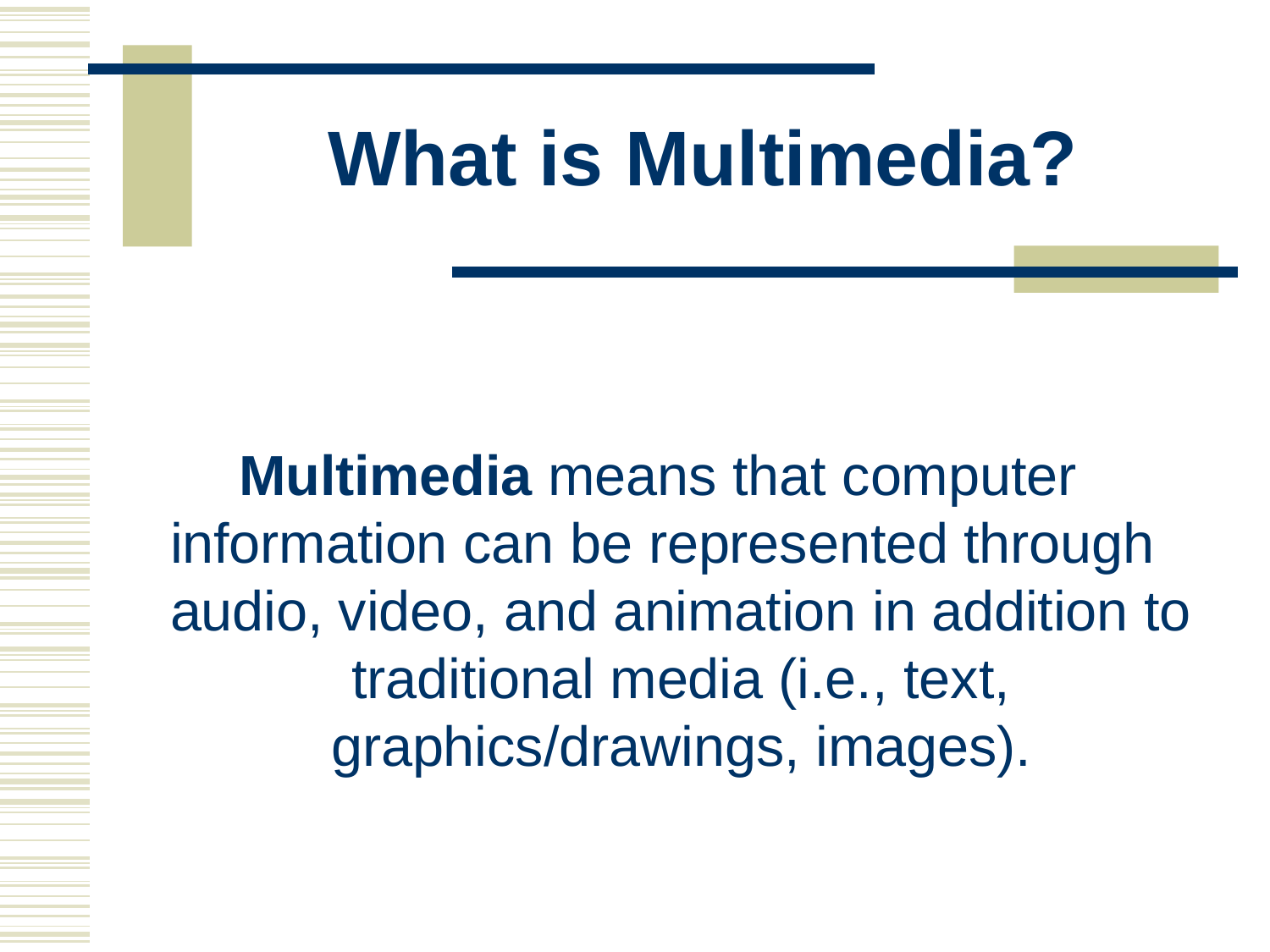

# What is Multimedia?

Multimedia means that computer  information can be represented through  audio, video, and animation in addition to
traditional media (i.e., text,  graphics/drawings, images).